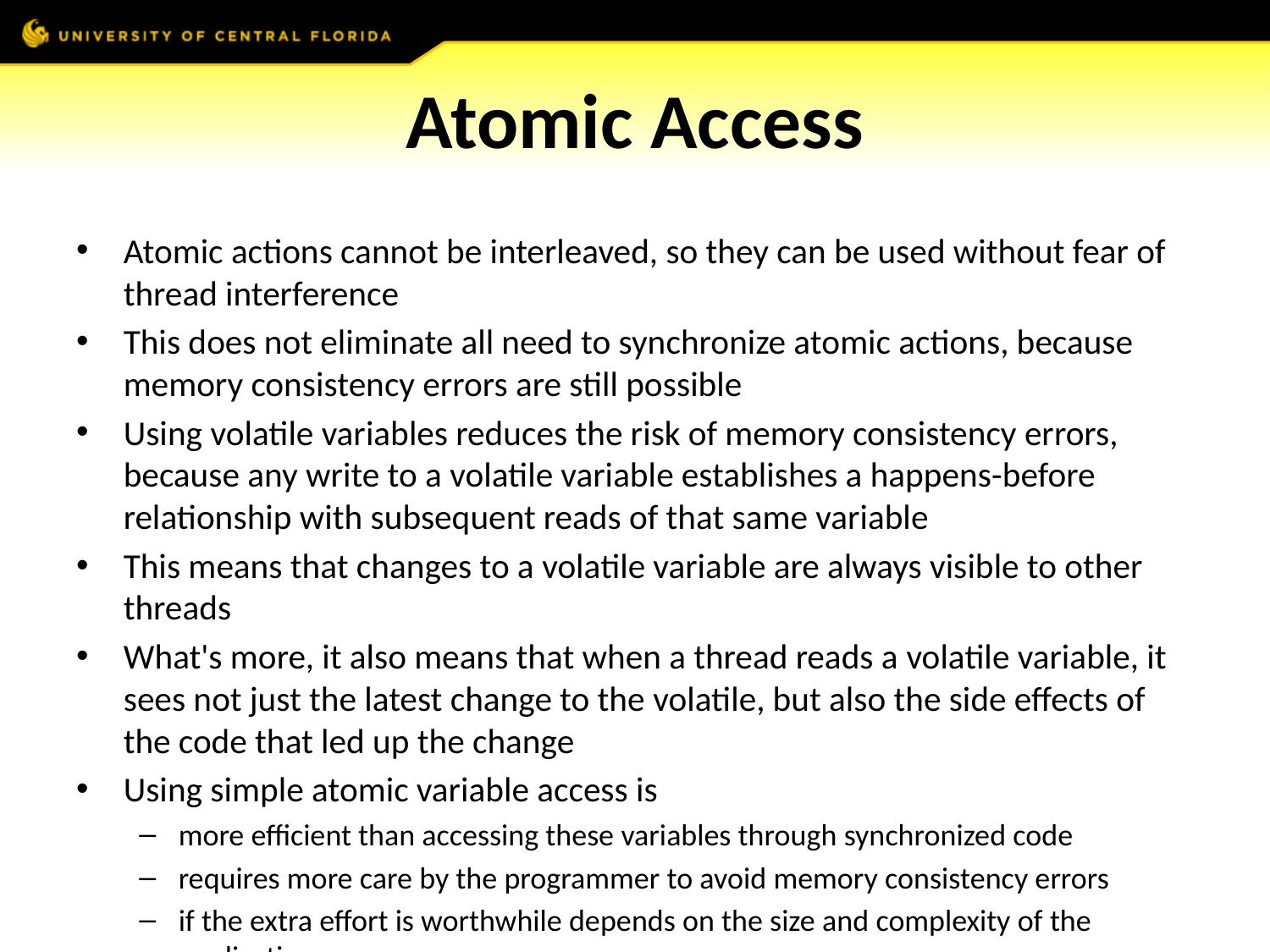

# Atomic Access
Atomic actions cannot be interleaved, so they can be used without fear of thread interference
This does not eliminate all need to synchronize atomic actions, because memory consistency errors are still possible
Using volatile variables reduces the risk of memory consistency errors, because any write to a volatile variable establishes a happens-before relationship with subsequent reads of that same variable
This means that changes to a volatile variable are always visible to other threads
What's more, it also means that when a thread reads a volatile variable, it sees not just the latest change to the volatile, but also the side effects of the code that led up the change
Using simple atomic variable access is
more efficient than accessing these variables through synchronized code
requires more care by the programmer to avoid memory consistency errors
if the extra effort is worthwhile depends on the size and complexity of the application